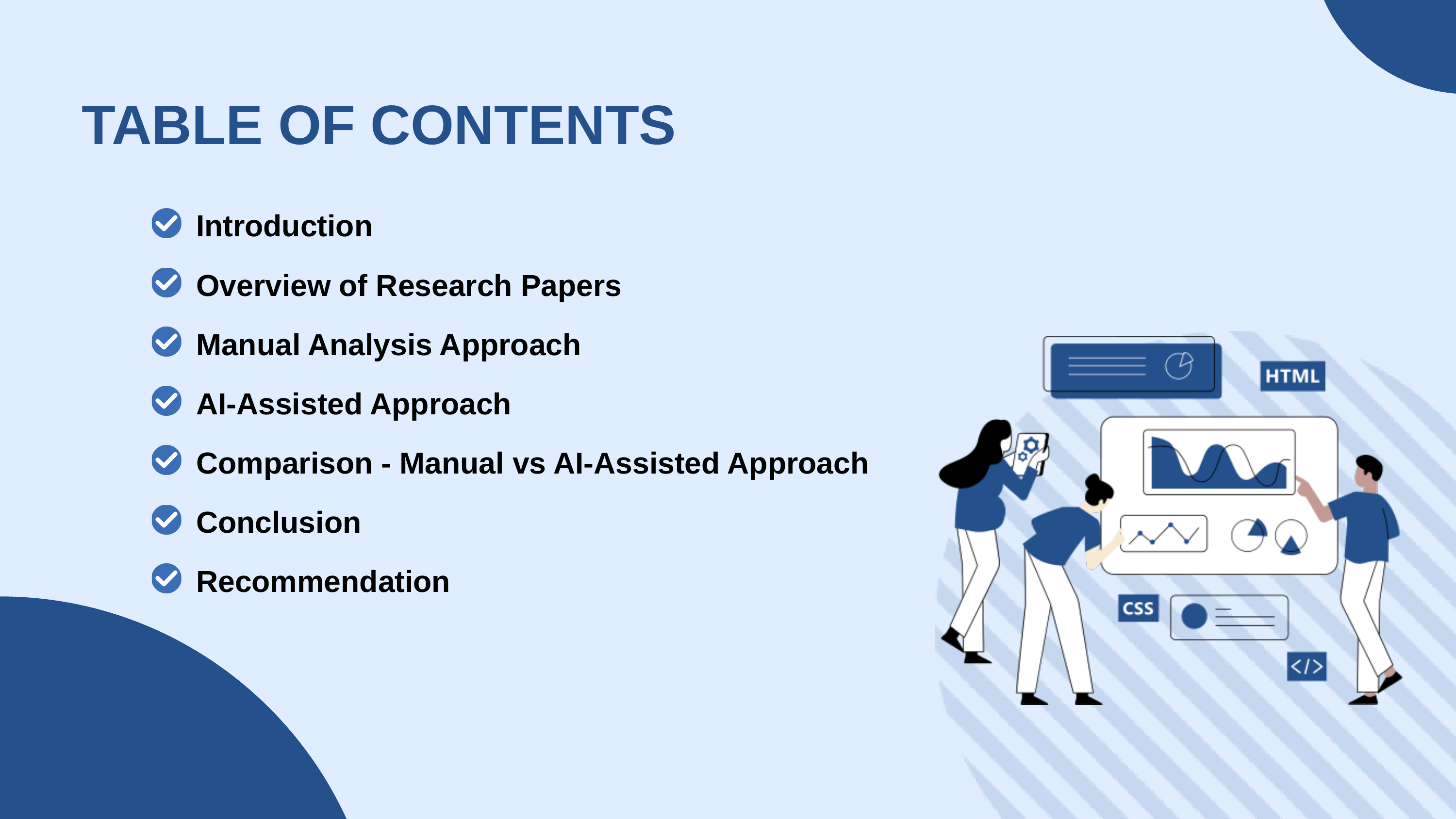

TABLE OF CONTENTS
Introduction

Overview of Research Papers

Manual Analysis Approach

AI-Assisted Approach

Comparison - Manual vs AI-Assisted Approach

Conclusion

Recommendation